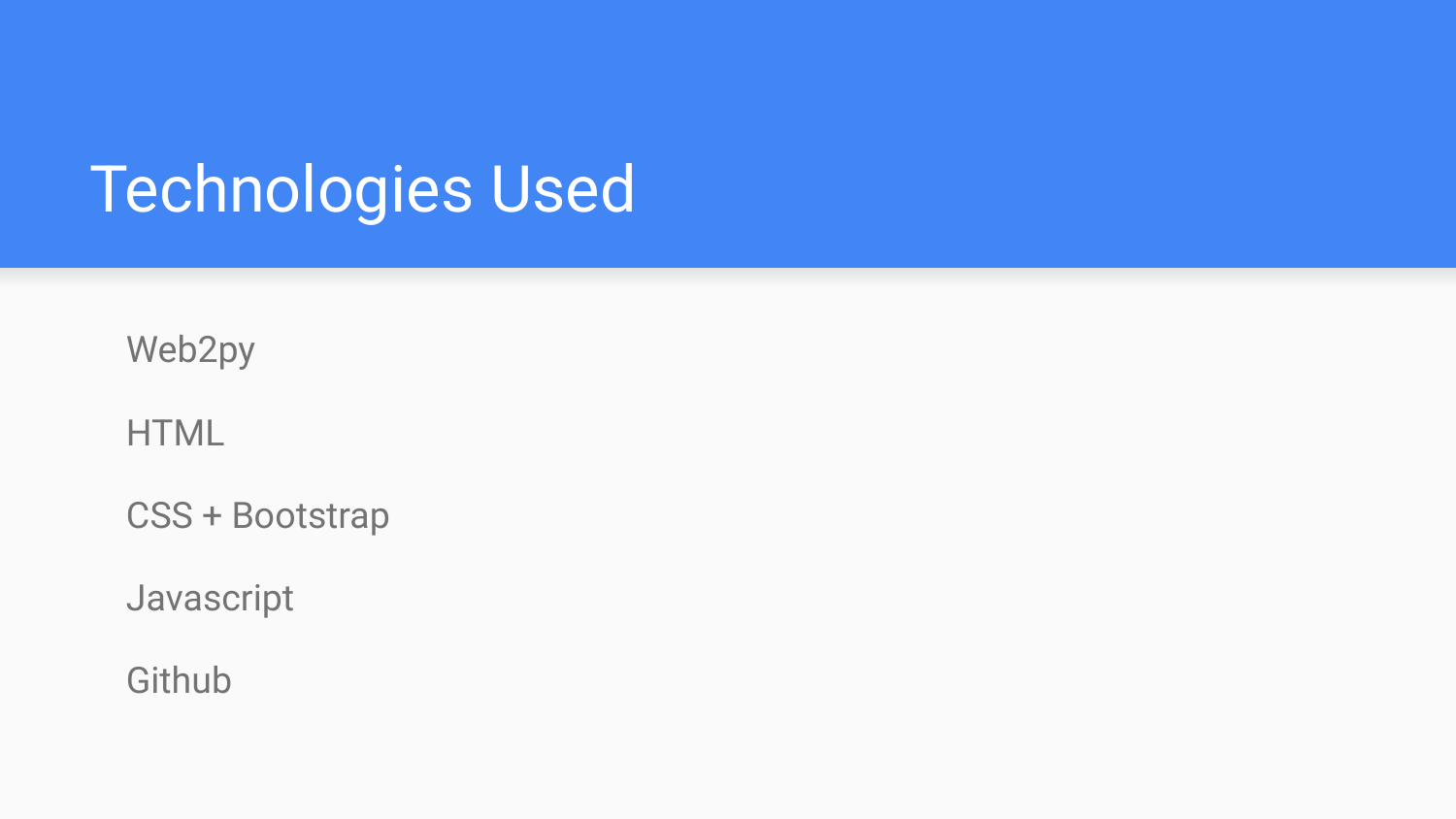

# Technologies Used
Web2py
HTML
CSS + Bootstrap
Javascript
Github